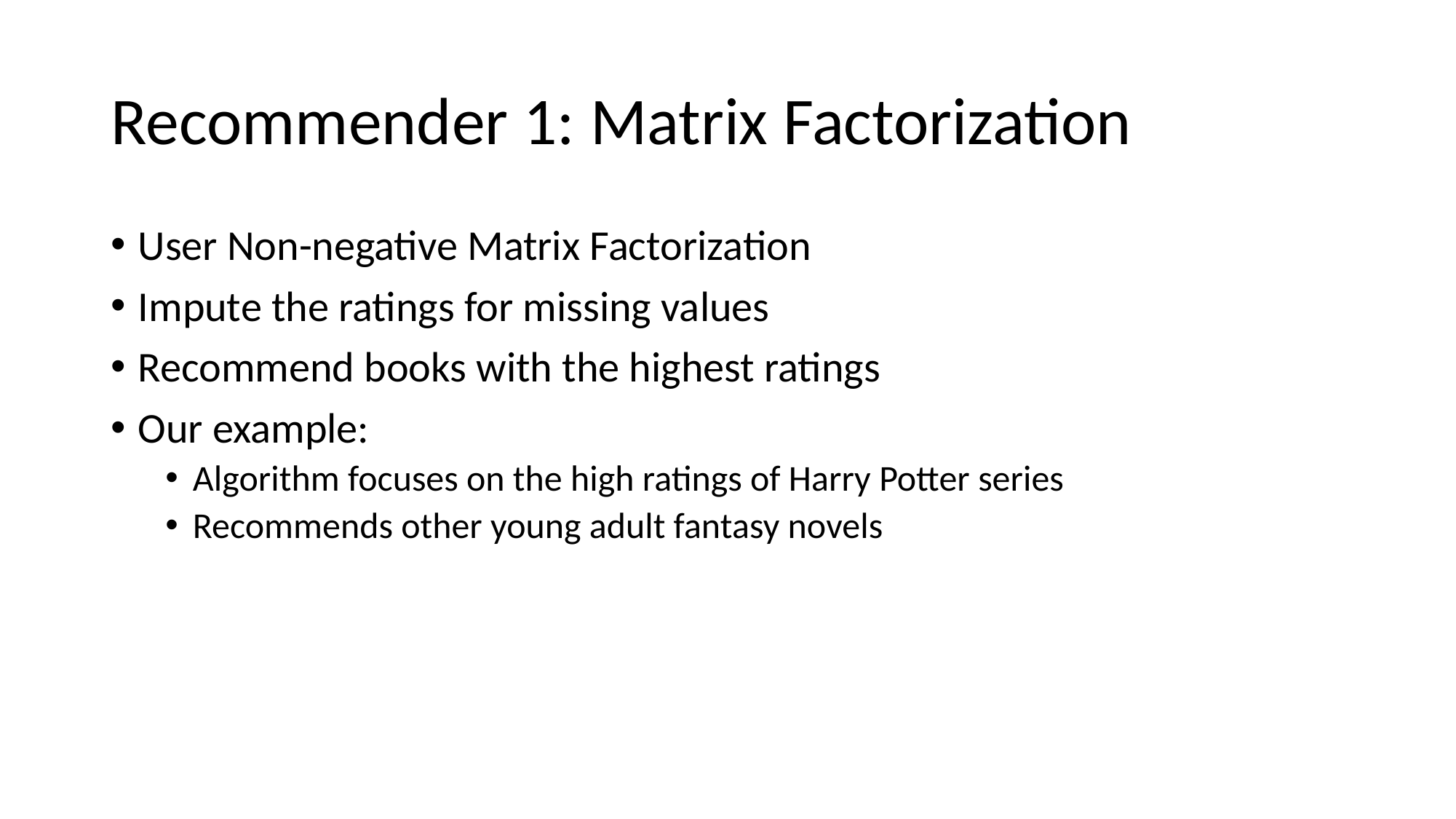

# Recommender 1: Matrix Factorization
User Non-negative Matrix Factorization
Impute the ratings for missing values
Recommend books with the highest ratings
Our example:
Algorithm focuses on the high ratings of Harry Potter series
Recommends other young adult fantasy novels